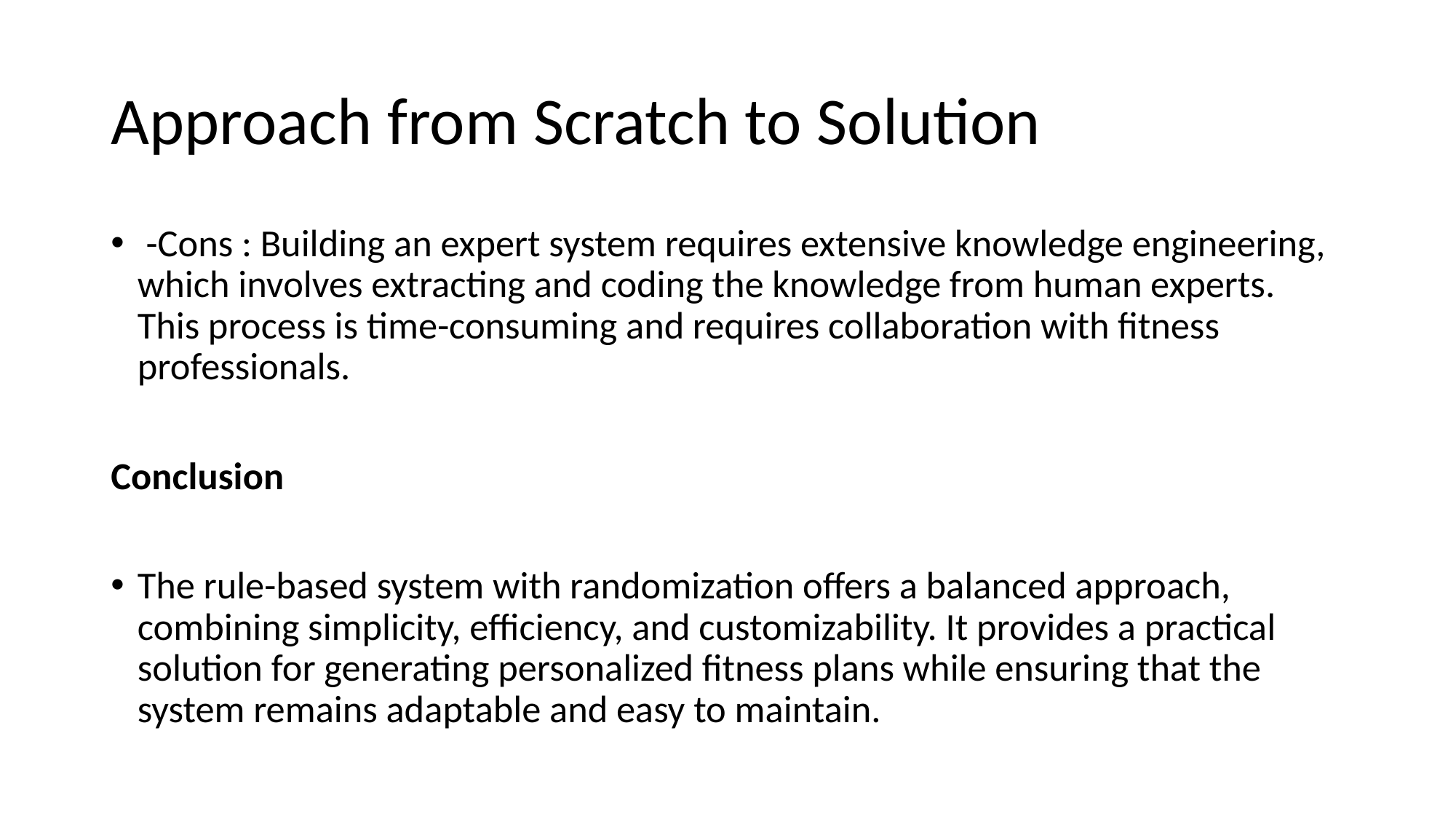

# Approach from Scratch to Solution
 -Cons : Building an expert system requires extensive knowledge engineering, which involves extracting and coding the knowledge from human experts. This process is time-consuming and requires collaboration with fitness professionals.

Conclusion

The rule-based system with randomization offers a balanced approach, combining simplicity, efficiency, and customizability. It provides a practical solution for generating personalized fitness plans while ensuring that the system remains adaptable and easy to maintain.